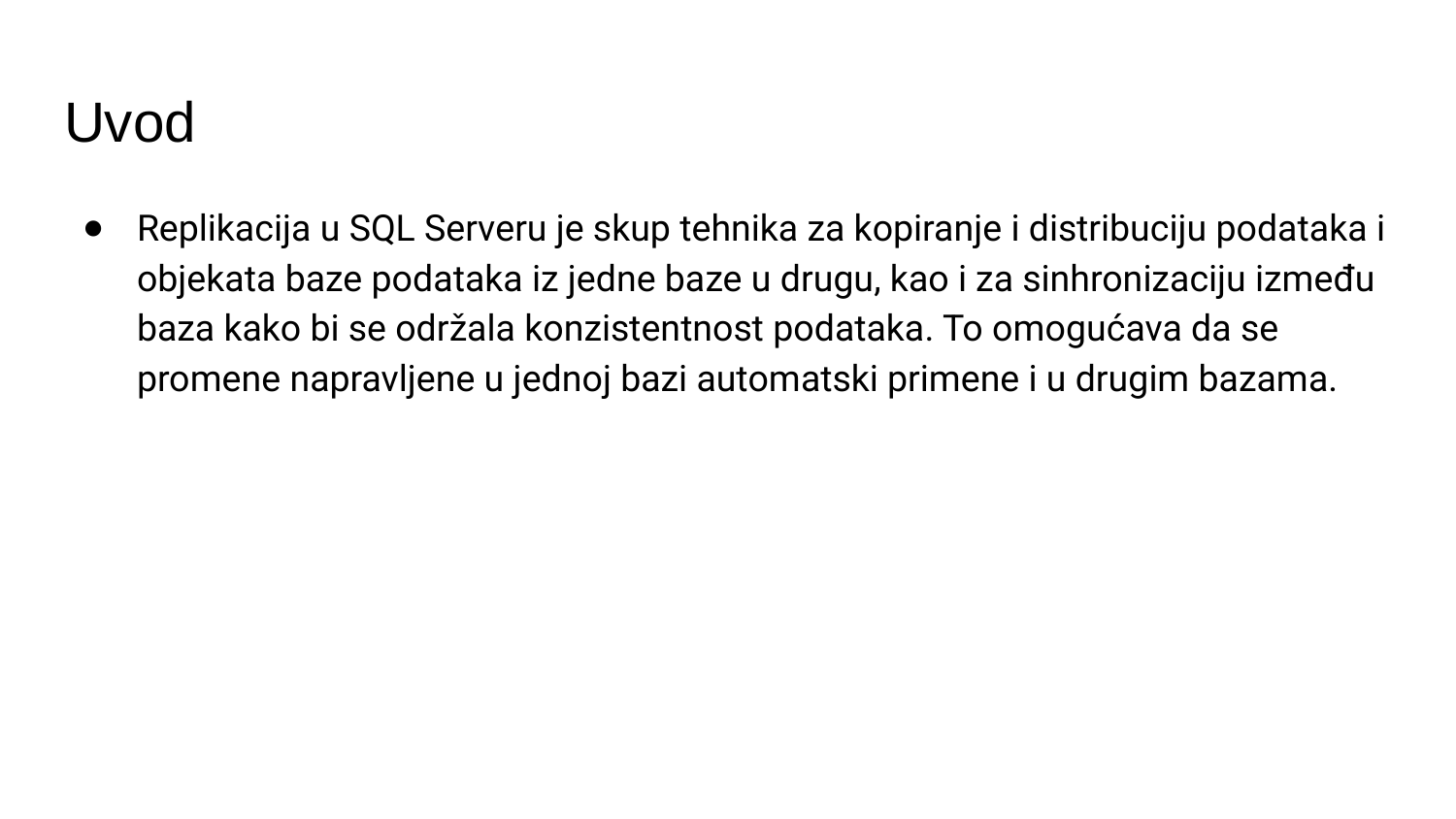

# Uvod
Replikacija u SQL Serveru je skup tehnika za kopiranje i distribuciju podataka i objekata baze podataka iz jedne baze u drugu, kao i za sinhronizaciju između baza kako bi se održala konzistentnost podataka. To omogućava da se promene napravljene u jednoj bazi automatski primene i u drugim bazama.